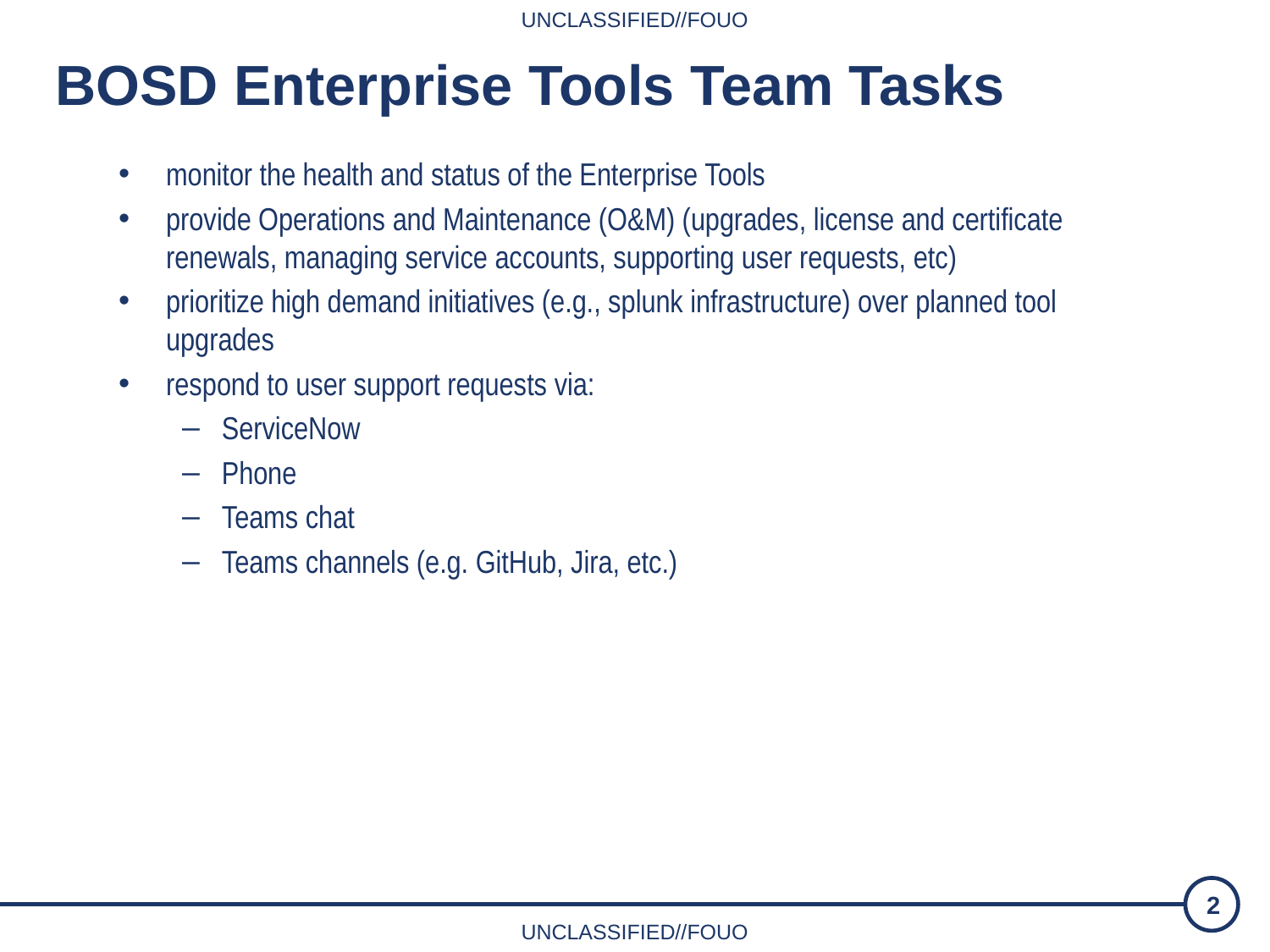

BOSD Enterprise Tools Team Tasks
monitor the health and status of the Enterprise Tools
provide Operations and Maintenance (O&M) (upgrades, license and certificate renewals, managing service accounts, supporting user requests, etc)
prioritize high demand initiatives (e.g., splunk infrastructure) over planned tool upgrades
respond to user support requests via:
ServiceNow
Phone
Teams chat
Teams channels (e.g. GitHub, Jira, etc.)

2